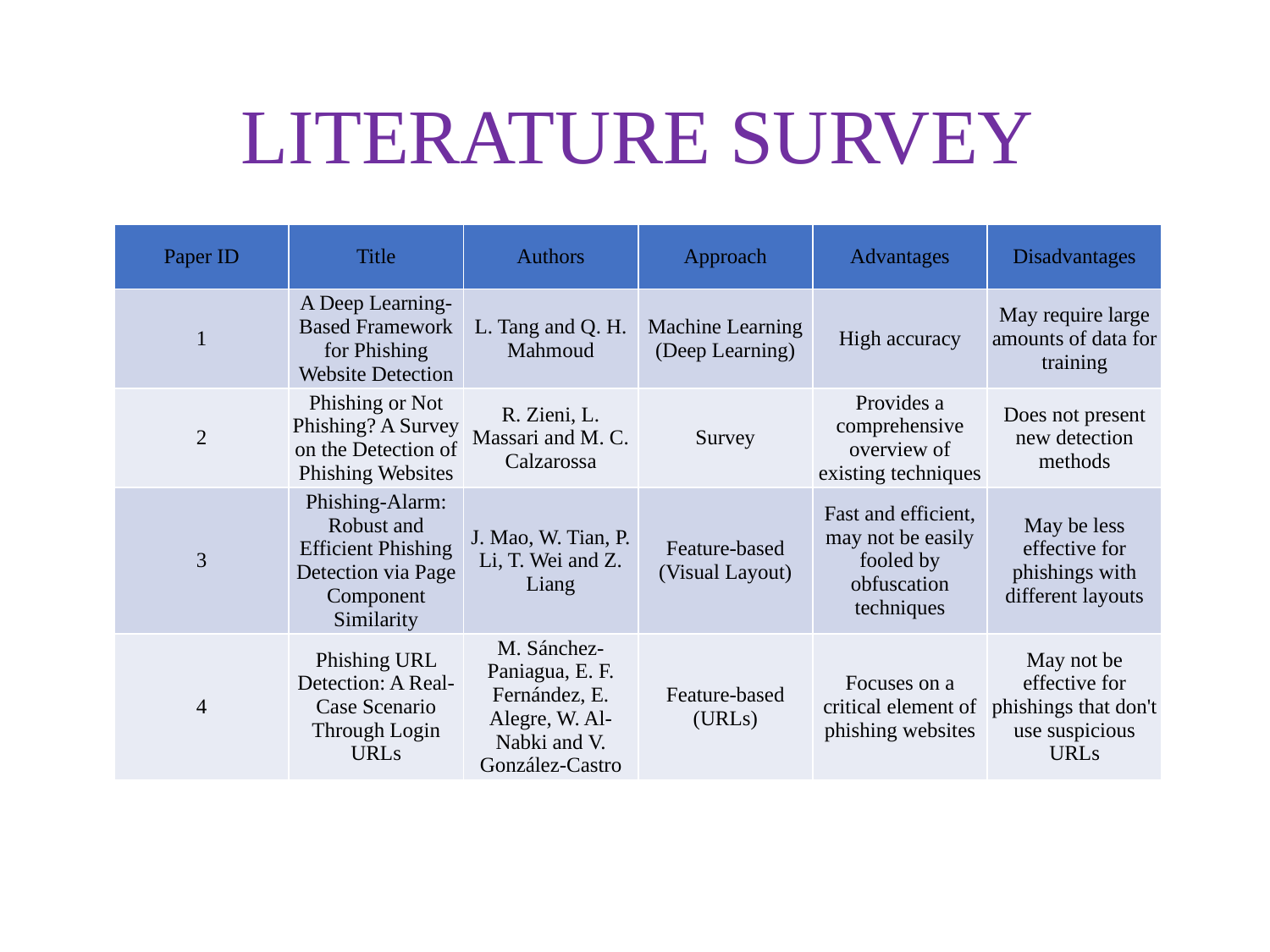

# LITERATURE SURVEY
| Paper ID | Title | Authors | Approach | Advantages | Disadvantages |
| --- | --- | --- | --- | --- | --- |
| 1 | A Deep Learning-Based Framework for Phishing Website Detection | L. Tang and Q. H. Mahmoud | Machine Learning (Deep Learning) | High accuracy | May require large amounts of data for training |
| 2 | Phishing or Not Phishing? A Survey on the Detection of Phishing Websites | R. Zieni, L. Massari and M. C. Calzarossa | Survey | Provides a comprehensive overview of existing techniques | Does not present new detection methods |
| 3 | Phishing-Alarm: Robust and Efficient Phishing Detection via Page Component Similarity | J. Mao, W. Tian, P. Li, T. Wei and Z. Liang | Feature-based (Visual Layout) | Fast and efficient, may not be easily fooled by obfuscation techniques | May be less effective for phishings with different layouts |
| 4 | Phishing URL Detection: A Real-Case Scenario Through Login URLs | M. Sánchez-Paniagua, E. F. Fernández, E. Alegre, W. Al-Nabki and V. González-Castro | Feature-based (URLs) | Focuses on a critical element of phishing websites | May not be effective for phishings that don't use suspicious URLs |